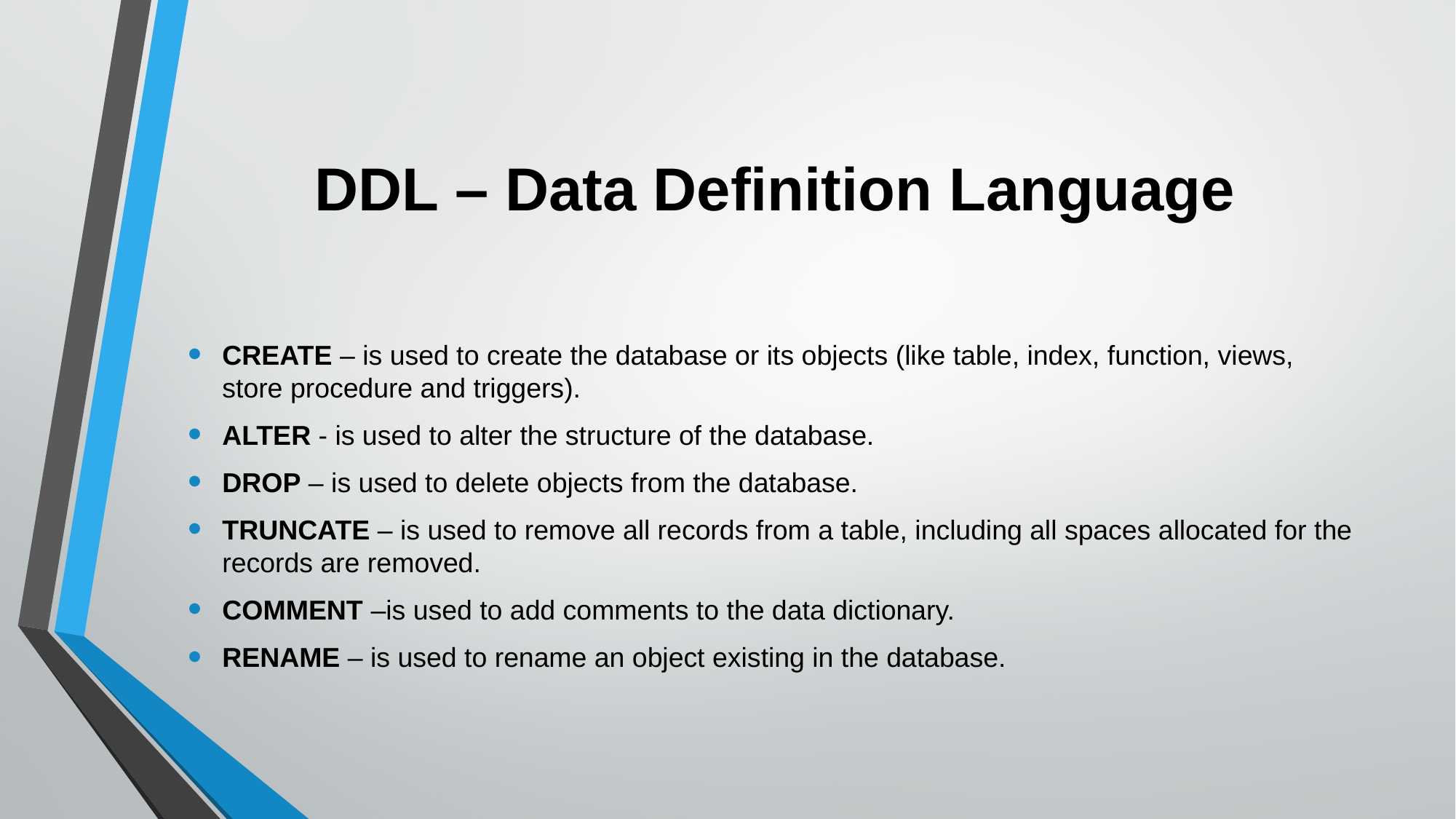

# DDL – Data Definition Language
CREATE – is used to create the database or its objects (like table, index, function, views, store procedure and triggers).
ALTER - is used to alter the structure of the database.
DROP – is used to delete objects from the database.
TRUNCATE – is used to remove all records from a table, including all spaces allocated for the records are removed.
COMMENT –is used to add comments to the data dictionary.
RENAME – is used to rename an object existing in the database.